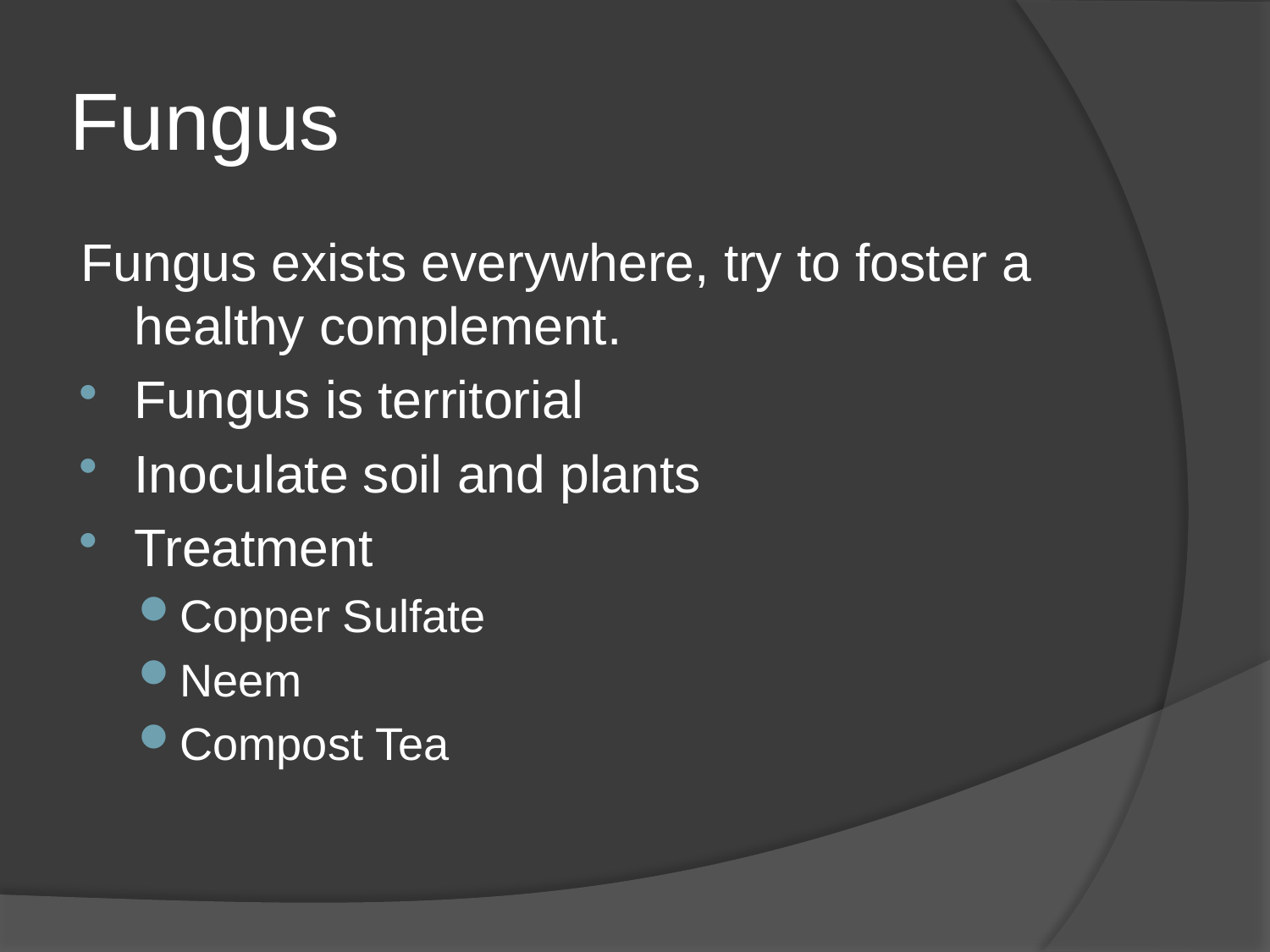

# Fungus
Fungus exists everywhere, try to foster a healthy complement.
Fungus is territorial
Inoculate soil and plants
Treatment
Copper Sulfate
Neem
Compost Tea